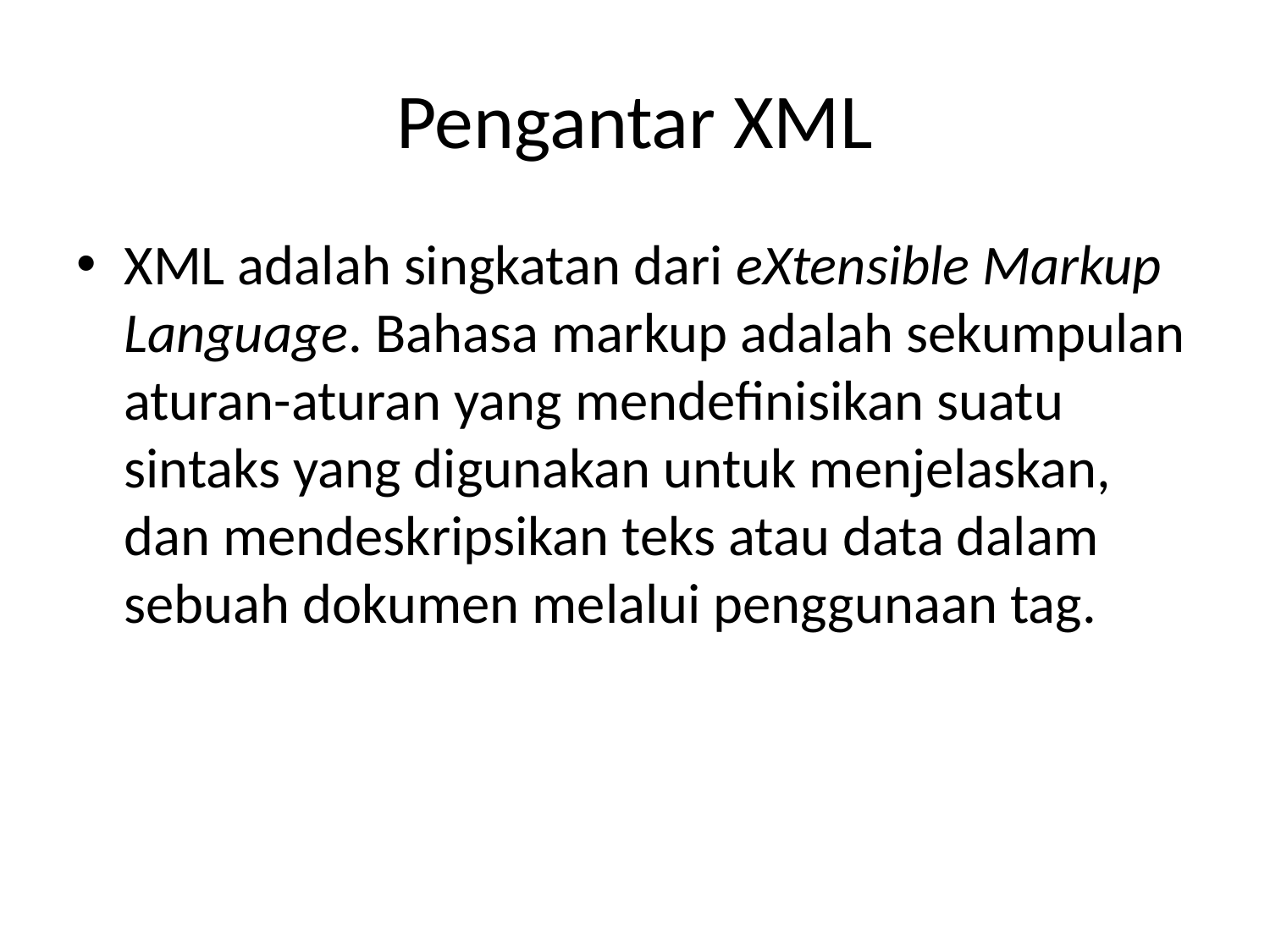

# Pengantar XML
XML adalah singkatan dari eXtensible Markup Language. Bahasa markup adalah sekumpulan aturan-aturan yang mendefinisikan suatu sintaks yang digunakan untuk menjelaskan, dan mendeskripsikan teks atau data dalam sebuah dokumen melalui penggunaan tag.